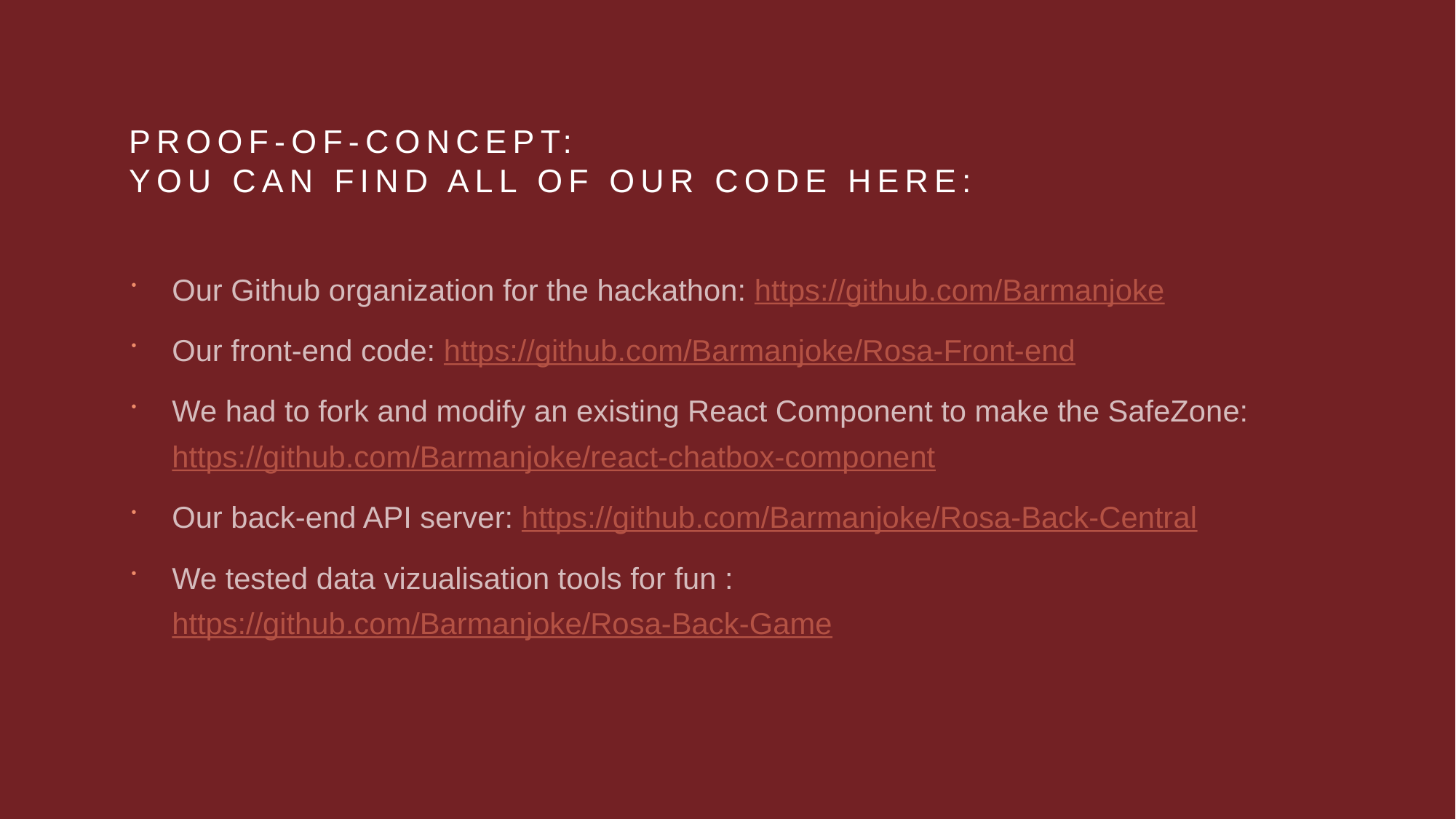

# Proof-of-CONCEPT: you can find all of our CODE here:
Our Github organization for the hackathon: https://github.com/Barmanjoke
Our front-end code: https://github.com/Barmanjoke/Rosa-Front-end
We had to fork and modify an existing React Component to make the SafeZone: https://github.com/Barmanjoke/react-chatbox-component
Our back-end API server: https://github.com/Barmanjoke/Rosa-Back-Central
We tested data vizualisation tools for fun : https://github.com/Barmanjoke/Rosa-Back-Game